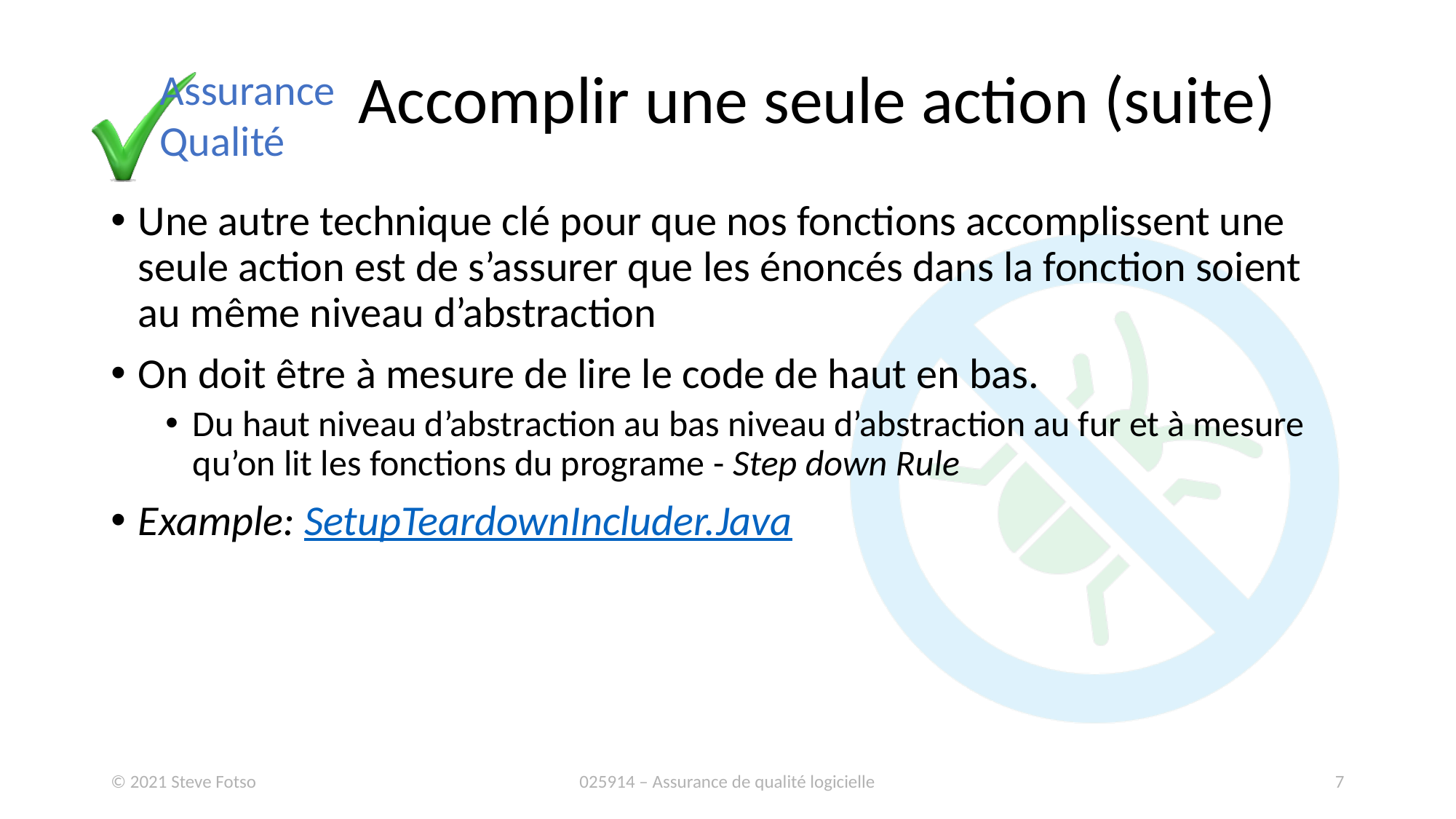

# Accomplir une seule action (suite)
Une autre technique clé pour que nos fonctions accomplissent une seule action est de s’assurer que les énoncés dans la fonction soient au même niveau d’abstraction
On doit être à mesure de lire le code de haut en bas.
Du haut niveau d’abstraction au bas niveau d’abstraction au fur et à mesure qu’on lit les fonctions du programe - Step down Rule
Example: SetupTeardownIncluder.Java
© 2021 Steve Fotso
025914 – Assurance de qualité logicielle
7